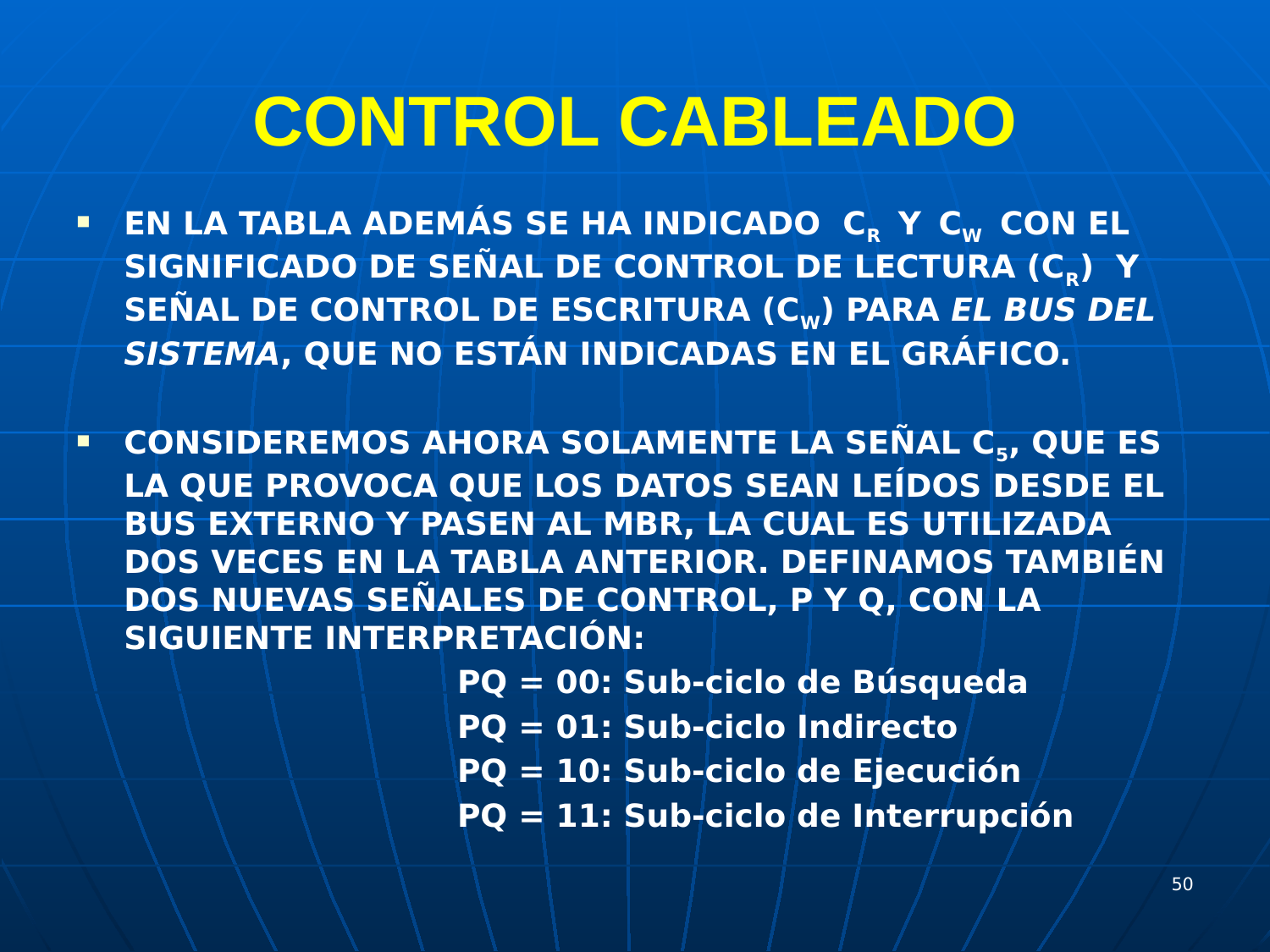

# CONTROL CABLEADO
En la tabla además se ha indicado  CR  y  CW   con el significado de señal de control de lectura (cR)  y señal de control de escritura (cw) para el bus del sistema, que no están indicadas en el gráfico.

Consideremos ahora solamente la señal C5, que es la que provoca que los datos sean leídos desde el bus externo y pasen al MBR, la cual es utilizada dos veces en la tabla anterior. Definamos también dos nuevas señales de control, P y Q, con la siguiente interpretación:
  			PQ = 00: Sub-ciclo de Búsqueda
			PQ = 01: Sub-ciclo Indirecto
			PQ = 10: Sub-ciclo de Ejecución
			PQ = 11: Sub-ciclo de Interrupción

50